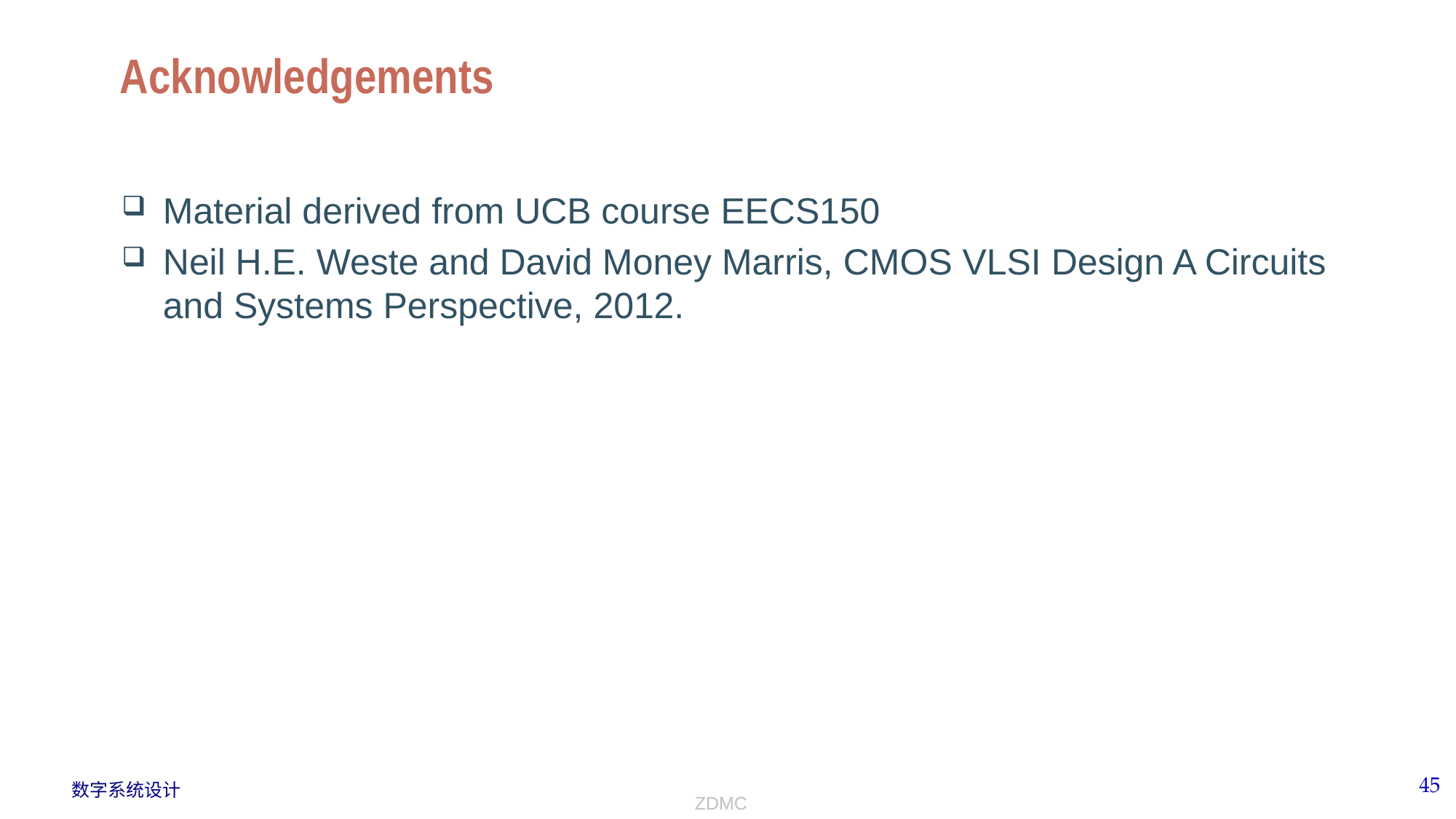

# Acknowledgements

Material derived from UCB course EECS150
Neil H.E. Weste and David Money Marris, CMOS VLSI Design A Circuits and Systems Perspective, 2012.
ZDMC
45